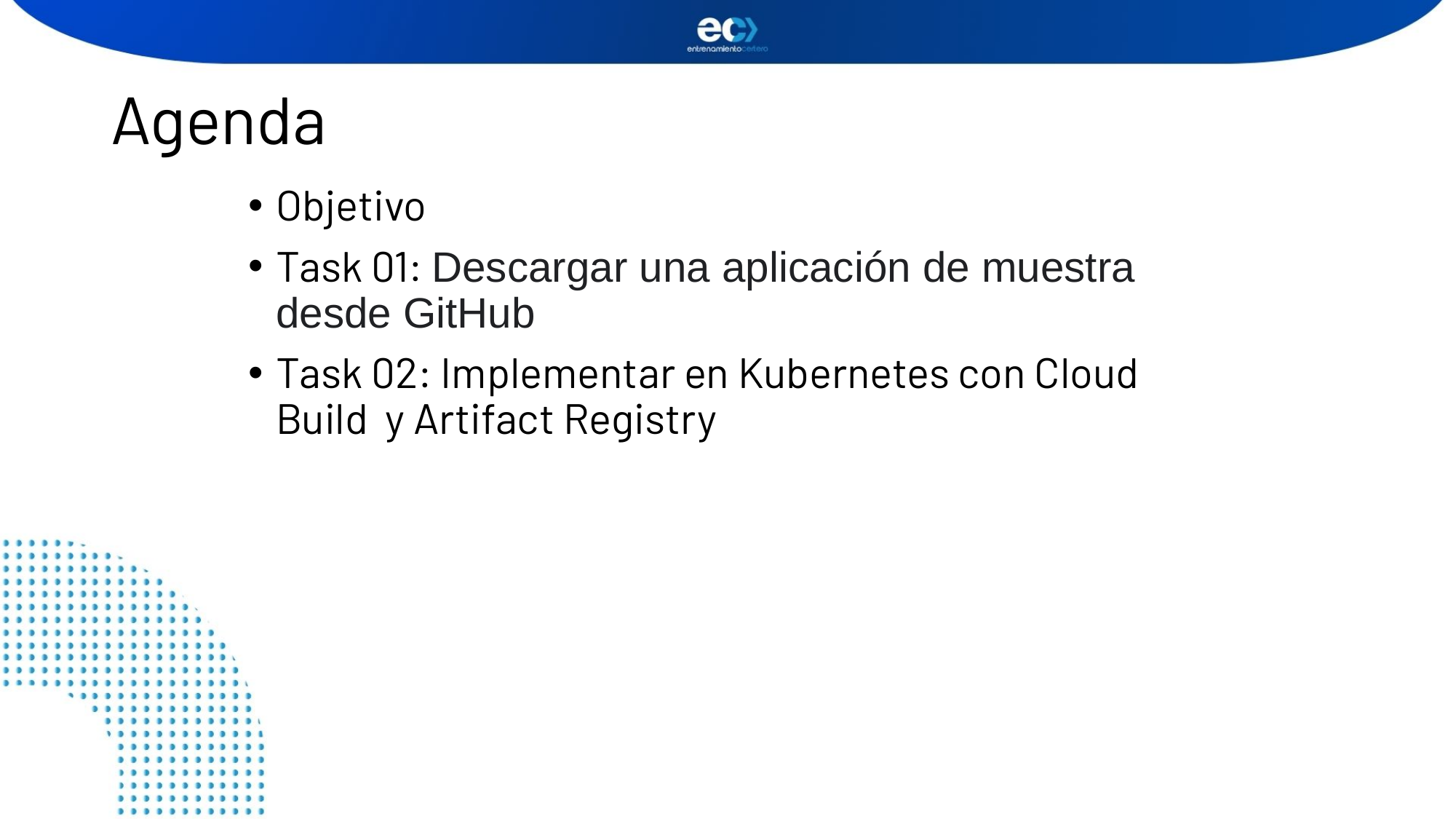

# Agenda
Objetivo
Task 01: Descargar una aplicación de muestra desde GitHub
Task 02: Implementar en Kubernetes con Cloud Build  y Artifact Registry